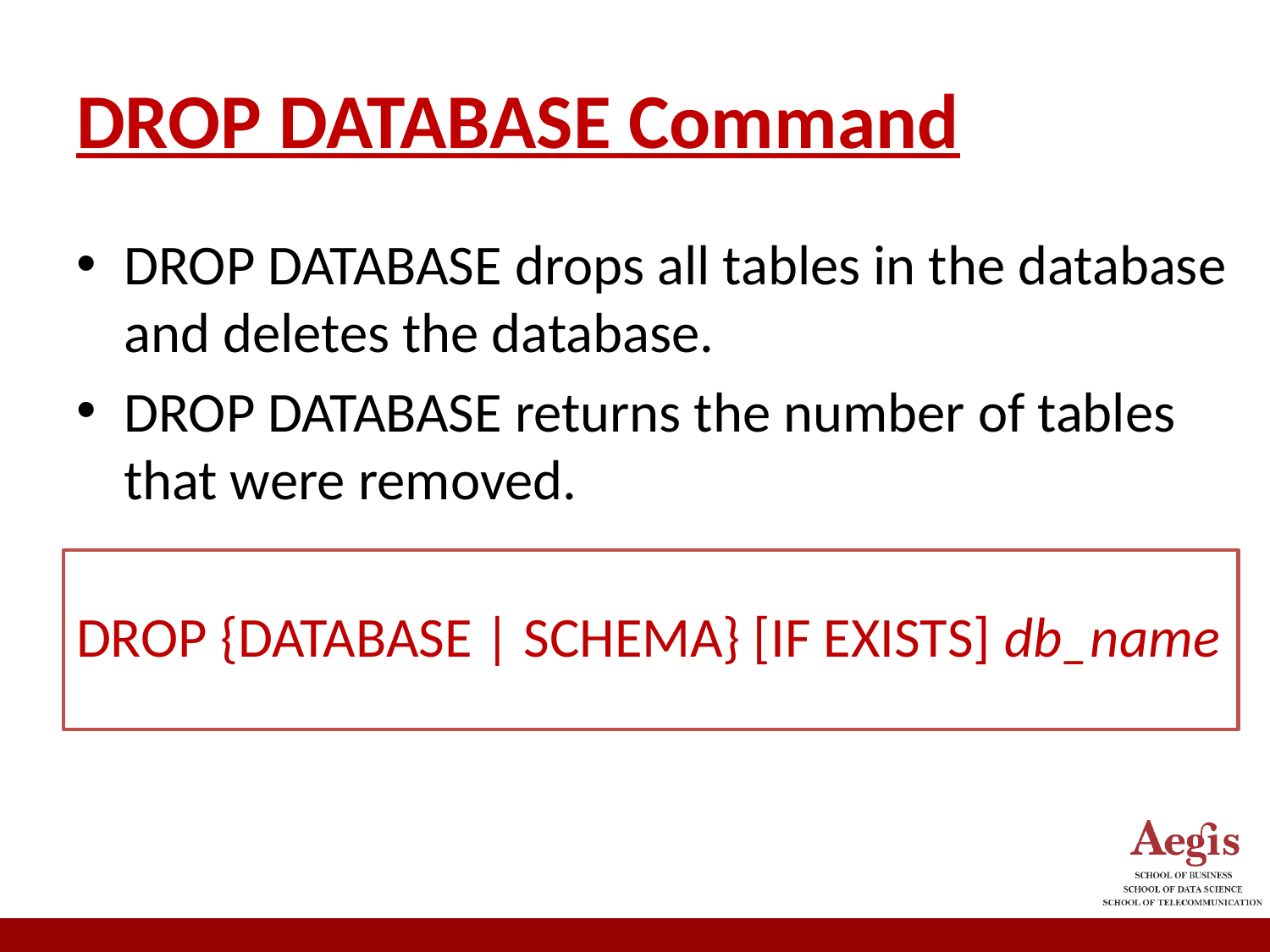

# DROP DATABASE Command
DROP DATABASE drops all tables in the database and deletes the database.
DROP DATABASE returns the number of tables that were removed.

DROP {DATABASE | SCHEMA} [IF EXISTS] db_name